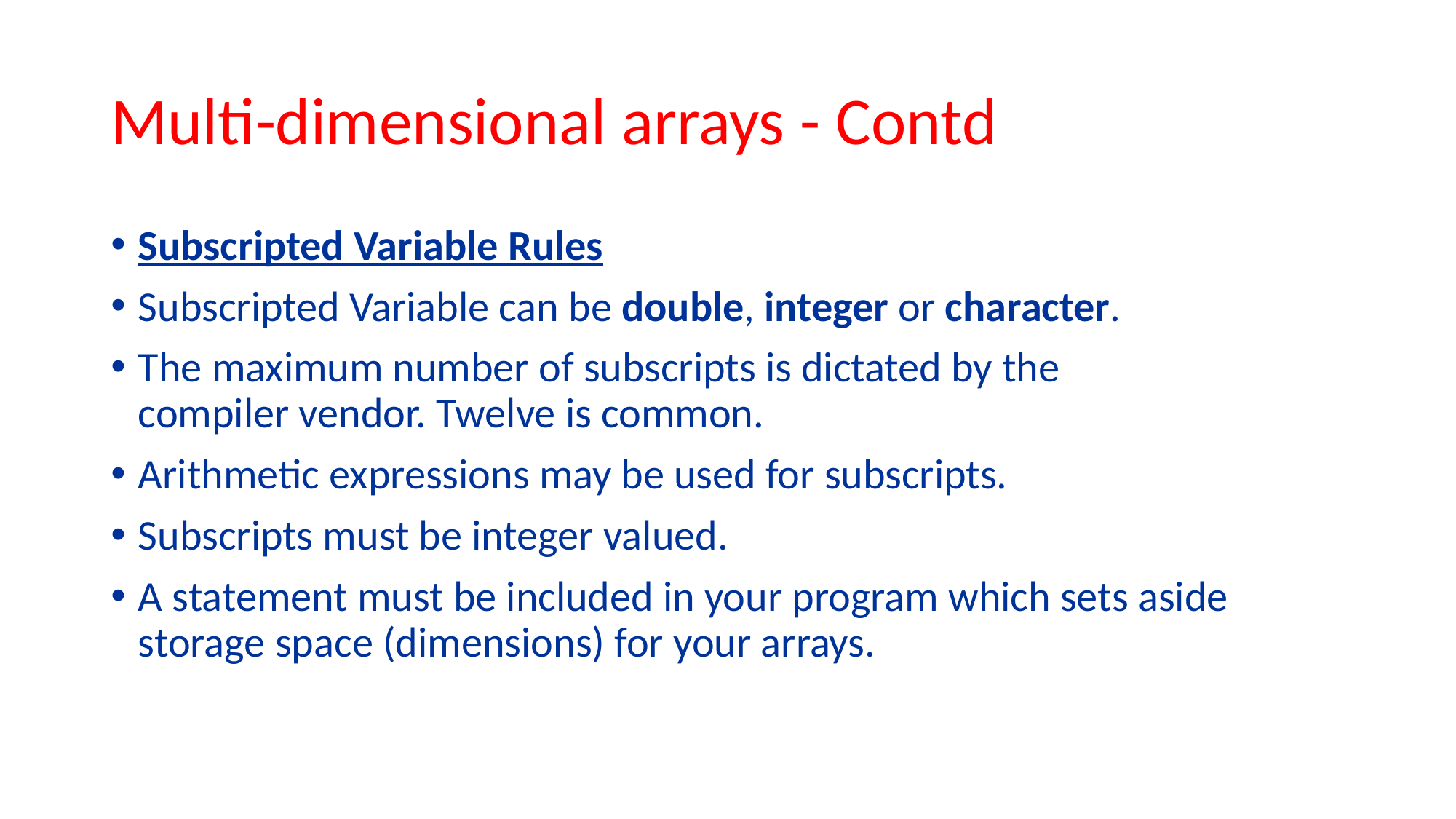

# Multi-dimensional arrays - Contd
Subscripted Variable Rules
Subscripted Variable can be double, integer or character.
The maximum number of subscripts is dictated by the
compiler vendor. Twelve is common.
Arithmetic expressions may be used for subscripts.
Subscripts must be integer valued.
A statement must be included in your program which sets aside storage space (dimensions) for your arrays.